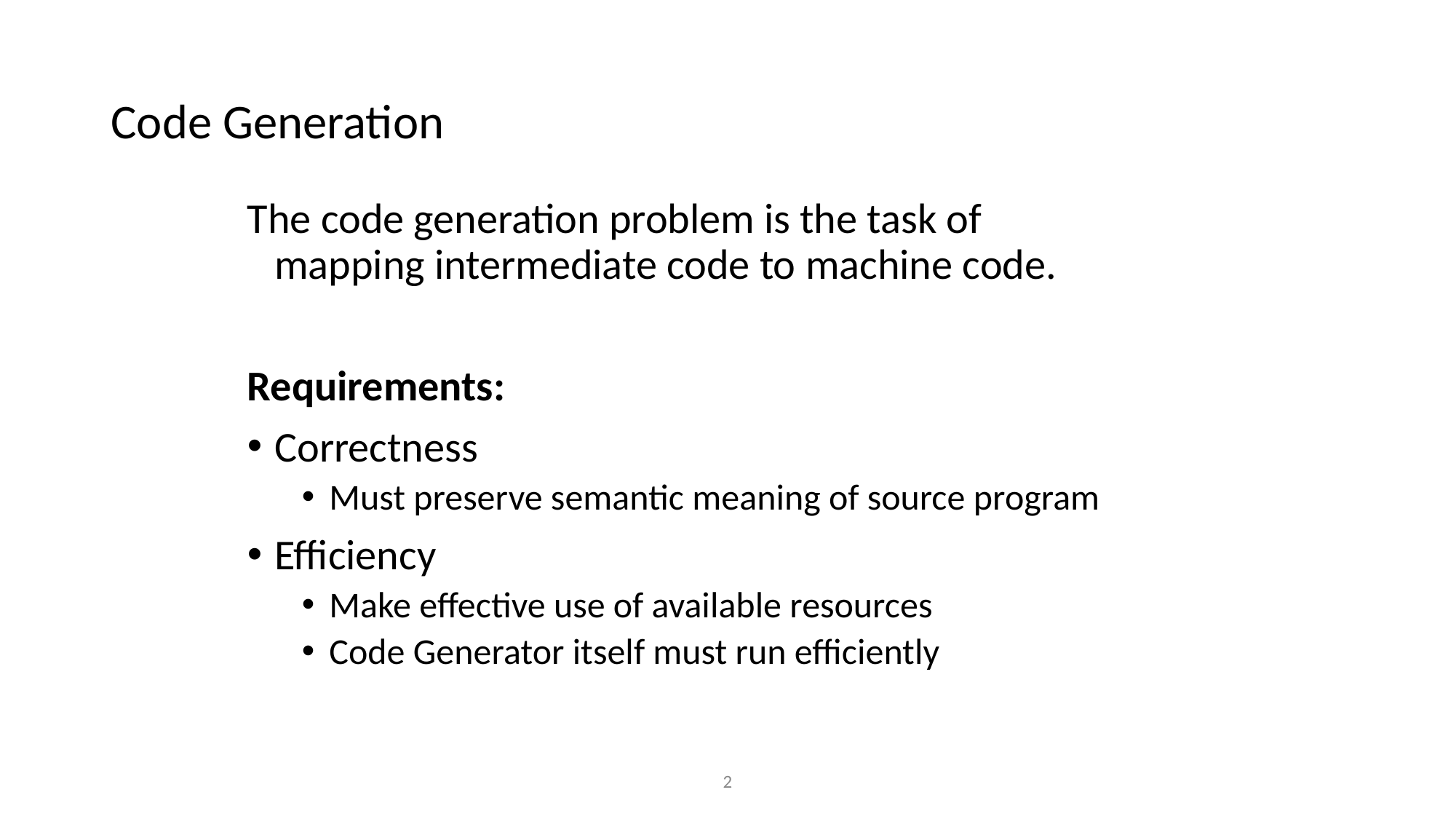

# Code Generation
The code generation problem is the task of mapping intermediate code to machine code.

Requirements:
Correctness
Must preserve semantic meaning of source program
Efficiency
Make effective use of available resources
Code Generator itself must run efficiently
2